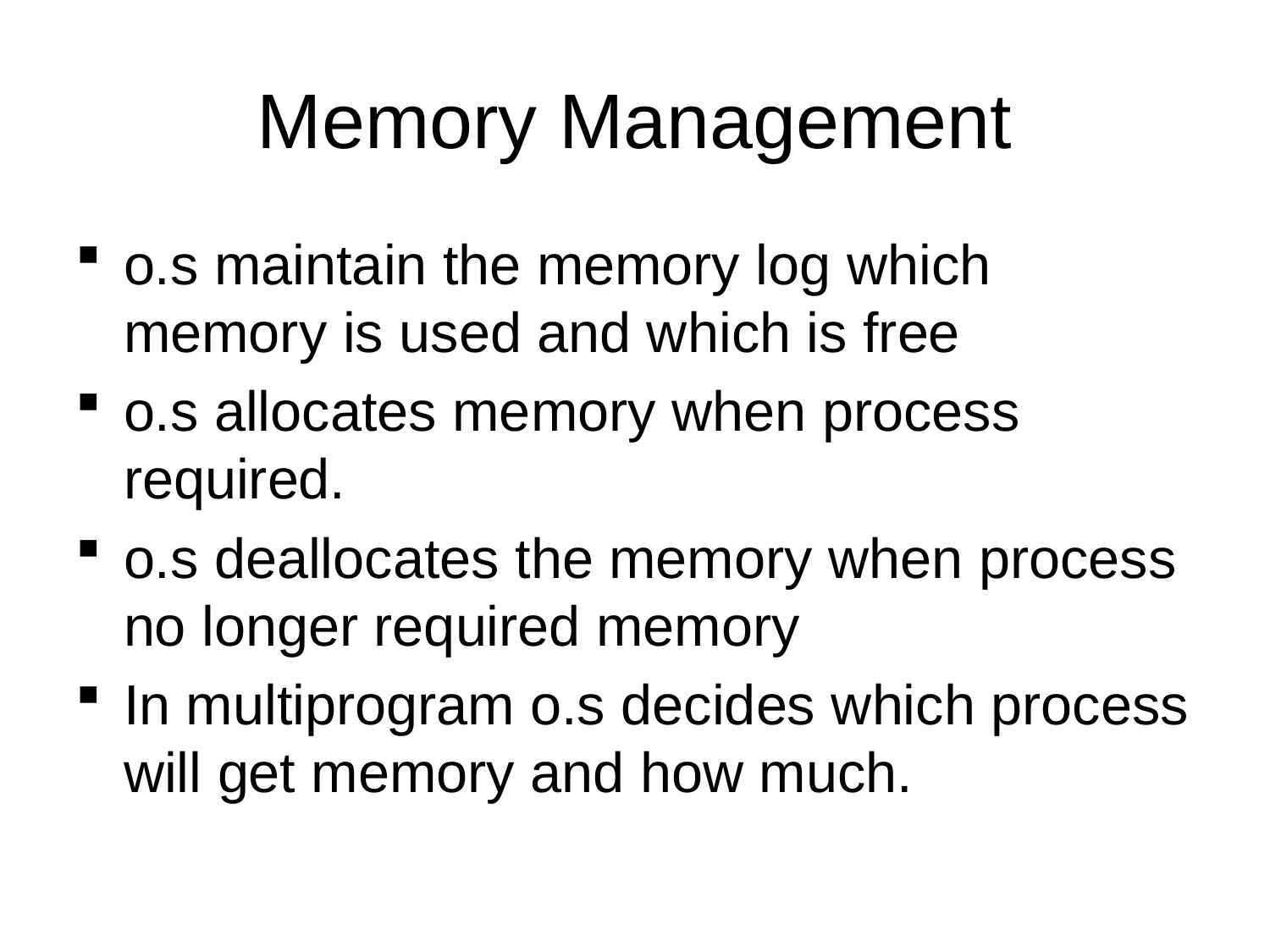

# Memory Management
o.s maintain the memory log which memory is used and which is free
o.s allocates memory when process required.
o.s deallocates the memory when process no longer required memory
In multiprogram o.s decides which process will get memory and how much.